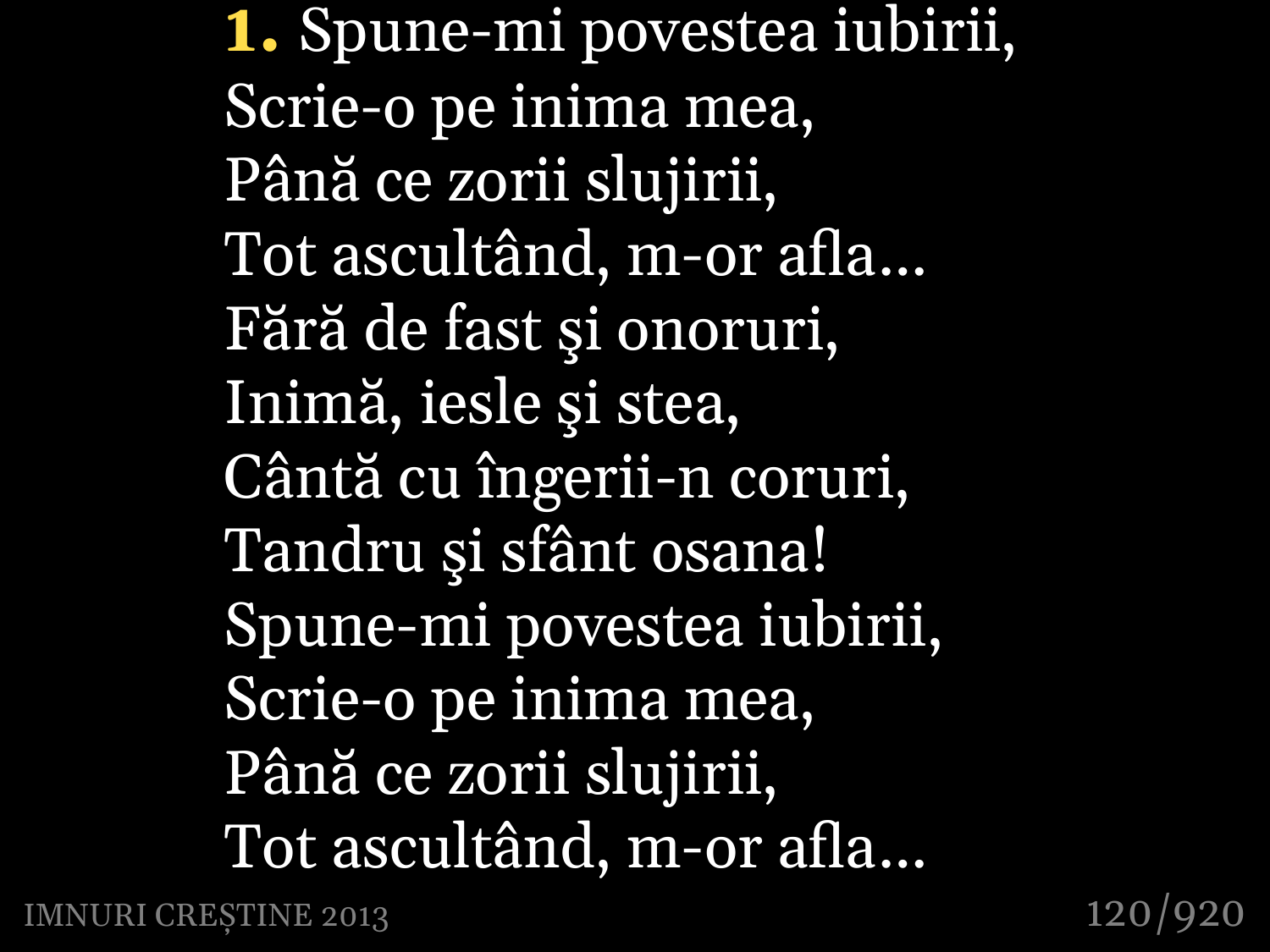

1. Spune-mi povestea iubirii,
Scrie-o pe inima mea,
Până ce zorii slujirii,
Tot ascultând, m-or afla…
Fără de fast şi onoruri,
Inimă, iesle şi stea,
Cântă cu îngerii-n coruri,
Tandru şi sfânt osana!
Spune-mi povestea iubirii,
Scrie-o pe inima mea,
Până ce zorii slujirii,
Tot ascultând, m-or afla…
120/920
IMNURI CREȘTINE 2013